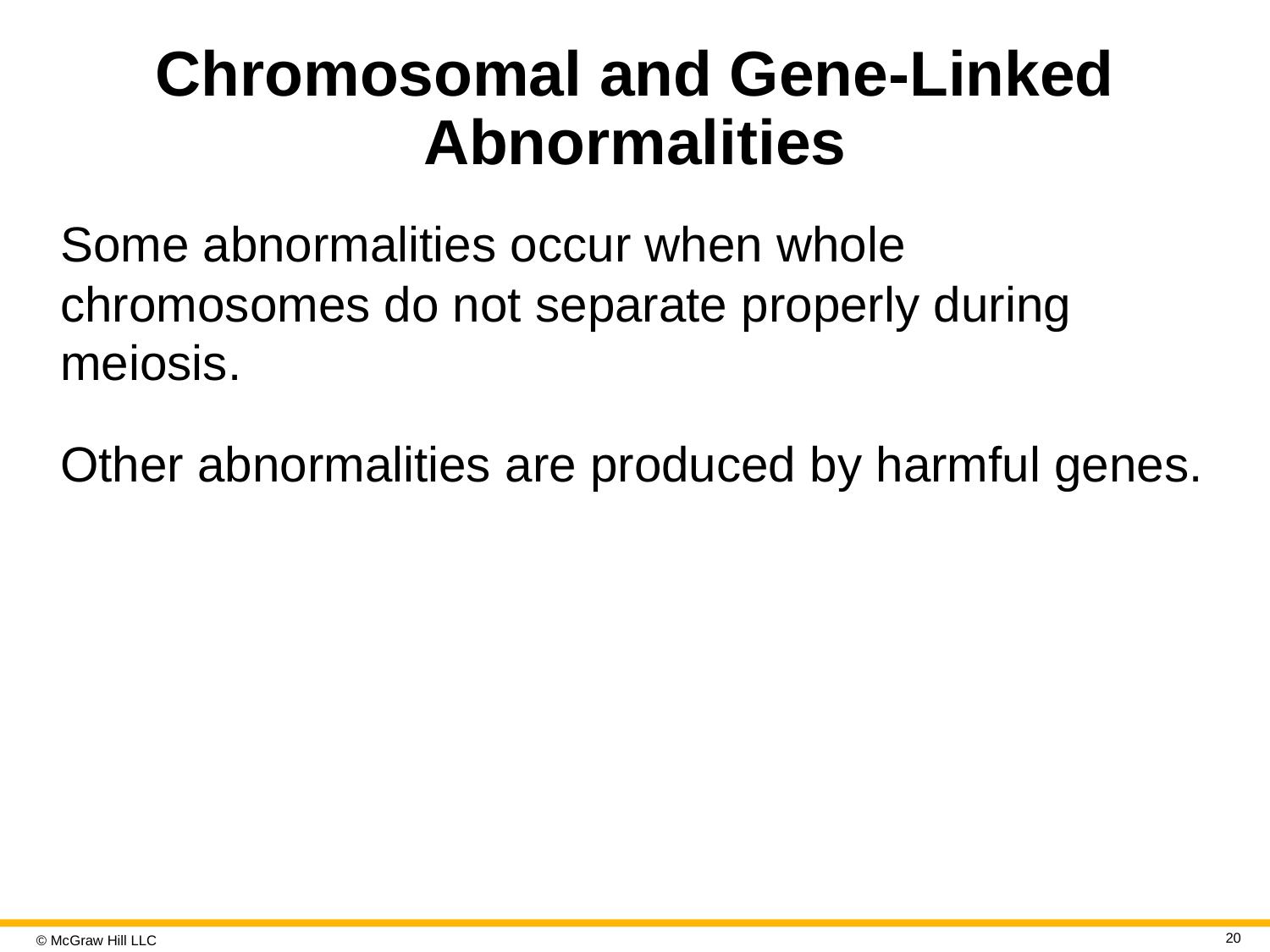

# Chromosomal and Gene-Linked Abnormalities
Some abnormalities occur when whole chromosomes do not separate properly during meiosis.
Other abnormalities are produced by harmful genes.
20